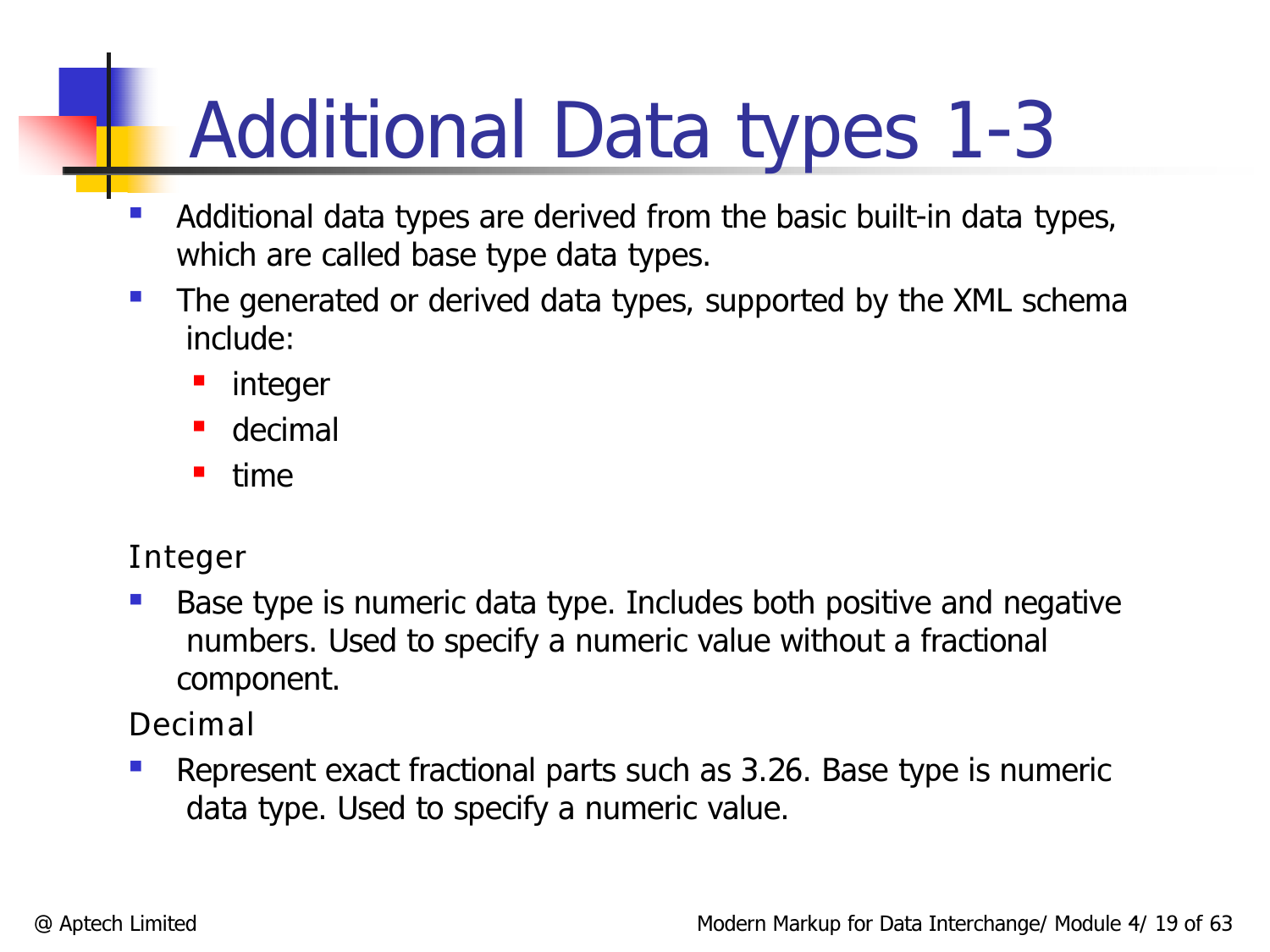

# Additional Data types 1-3

Additional data types are derived from the basic built-in data types,
which are called base type data types.
The generated or derived data types, supported by the XML schema  include:
integer
decimal
time

Integer
Base type is numeric data type. Includes both positive and negative  numbers. Used to specify a numeric value without a fractional  component.
Decimal
Represent exact fractional parts such as 3.26. Base type is numeric  data type. Used to specify a numeric value.
@ Aptech Limited
Modern Markup for Data Interchange/ Module 4/ 19 of 63